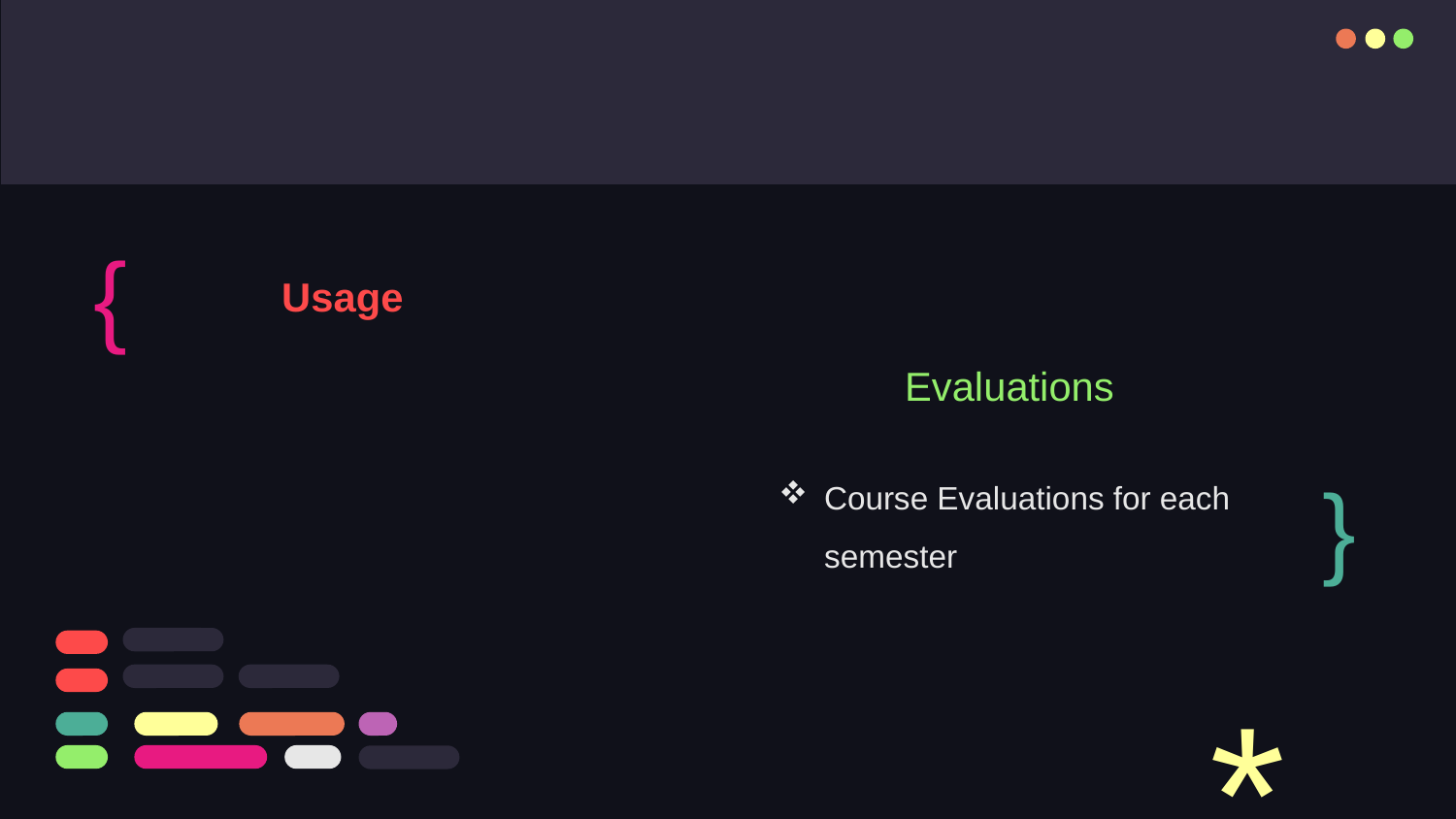

{
Usage
Evaluations

Course Evaluations for each semester

}

*